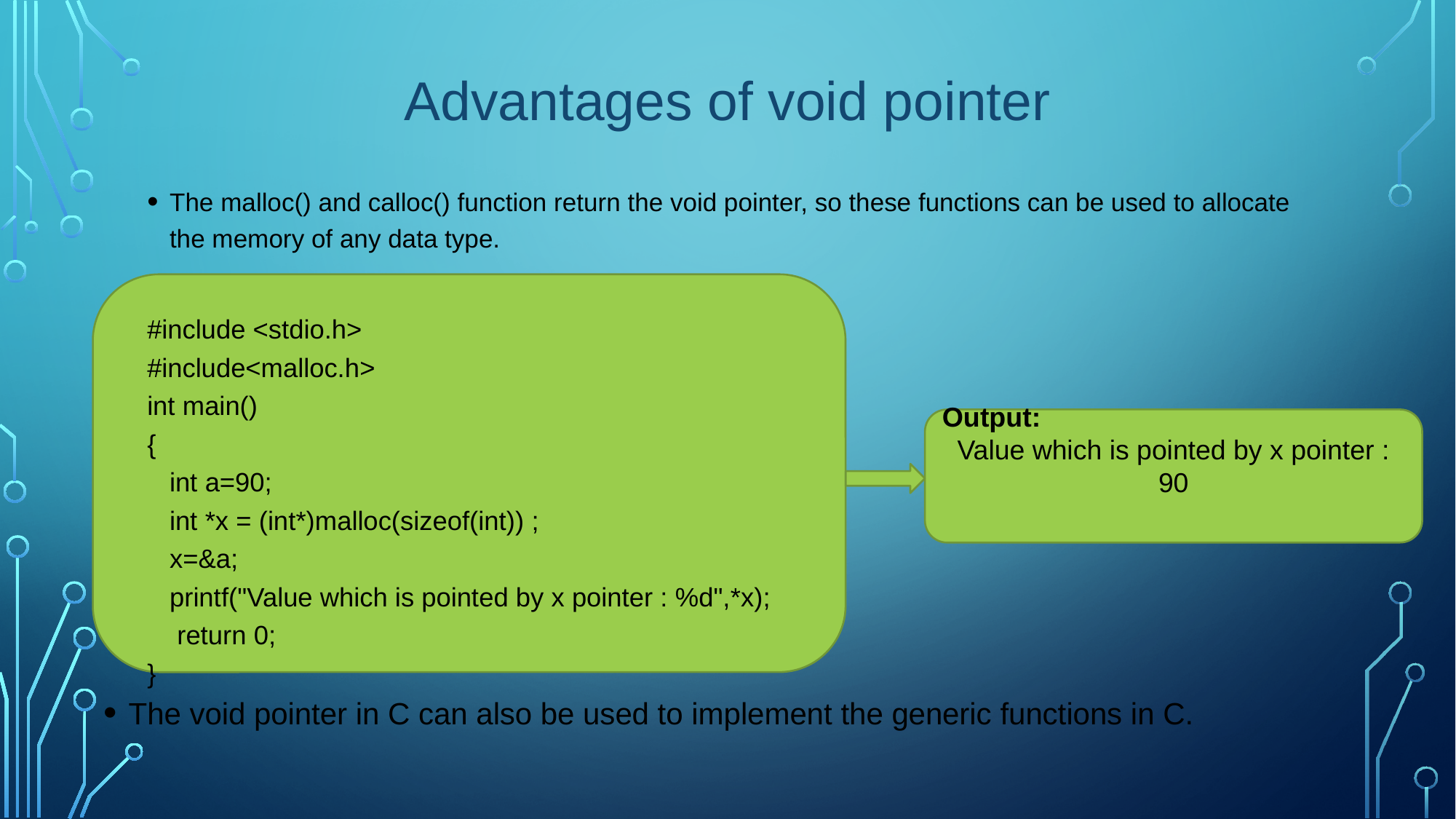

# Advantages of void pointer
The malloc() and calloc() function return the void pointer, so these functions can be used to allocate the memory of any data type.

#include <stdio.h>
#include<malloc.h>
int main()
{
   int a=90;
   int *x = (int*)malloc(sizeof(int)) ;
   x=&a;
   printf("Value which is pointed by x pointer : %d",*x);
    return 0;
}

Output:
Value which is pointed by x pointer : 90

The void pointer in C can also be used to implement the generic functions in C.